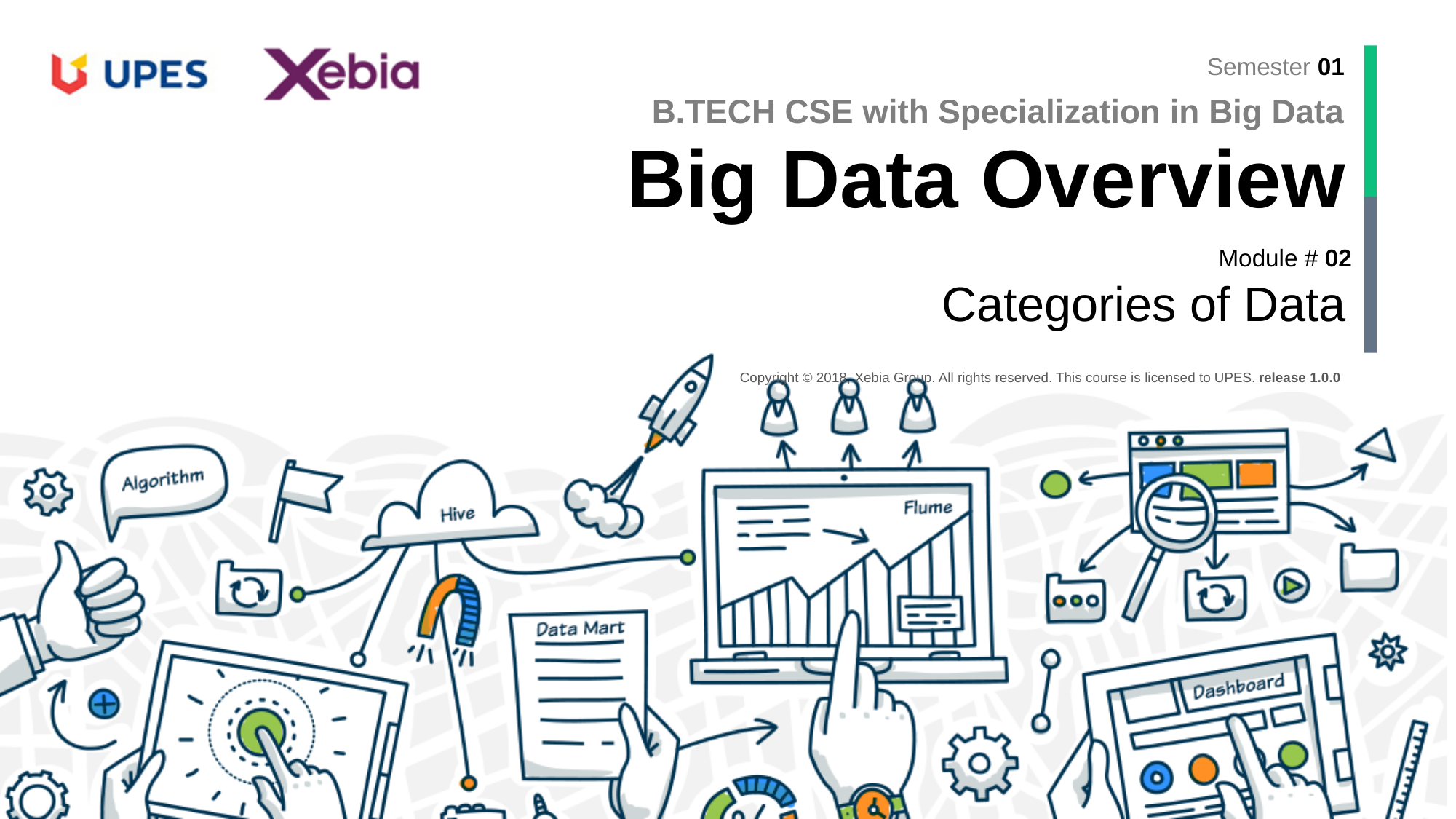

B.TECH CSE with Specialization in Big Data
Big Data Overview
Categories of Data